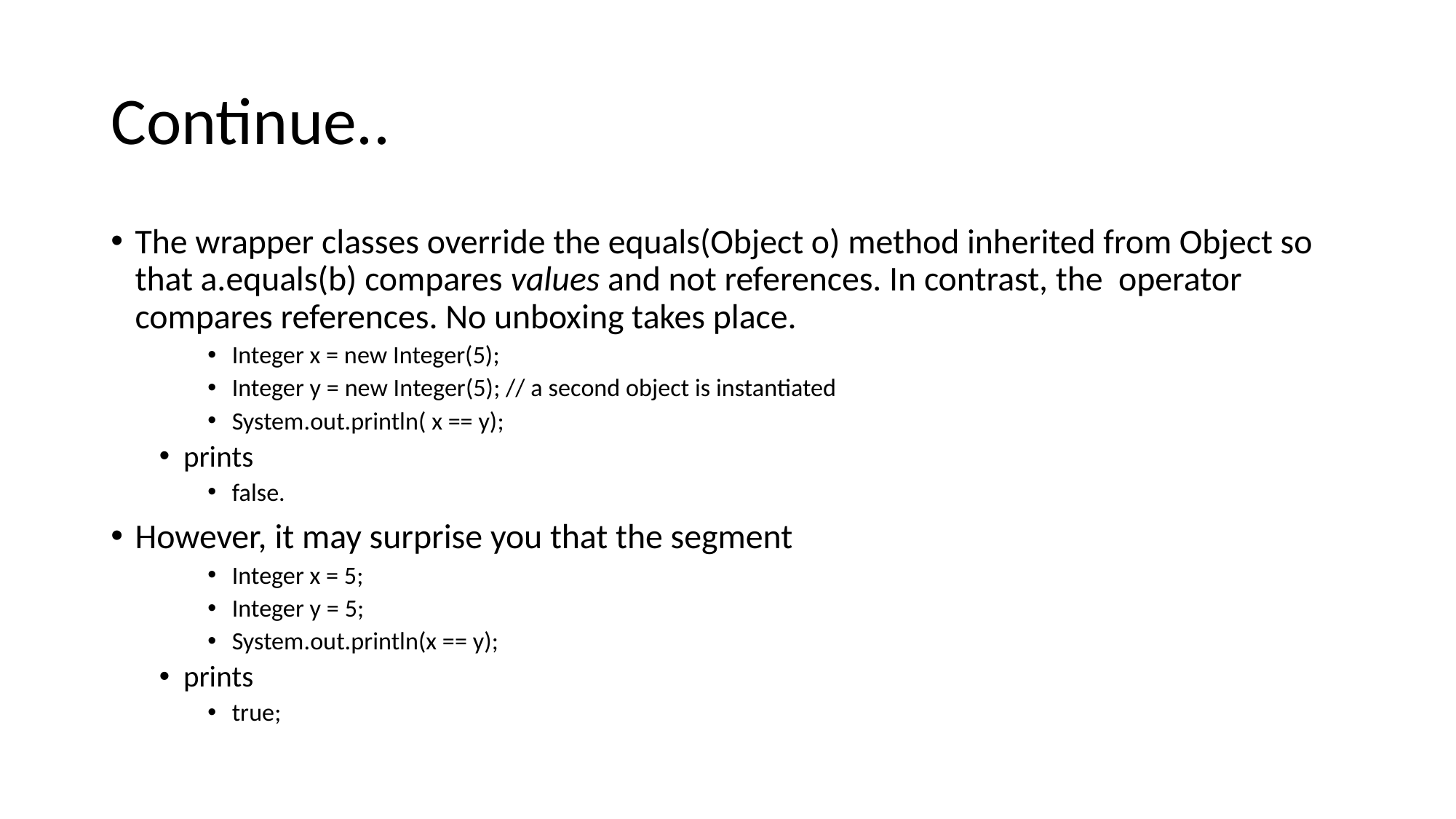

# Continue..
The wrapper classes override the equals(Object o) method inherited from Object so that a.equals(b) compares values and not references. In contrast, the  operator compares references. No unboxing takes place.
Integer x = new Integer(5);
Integer y = new Integer(5); // a second object is instantiated
System.out.println( x == y);
prints
false.
However, it may surprise you that the segment
Integer x = 5;
Integer y = 5;
System.out.println(x == y);
prints
true;